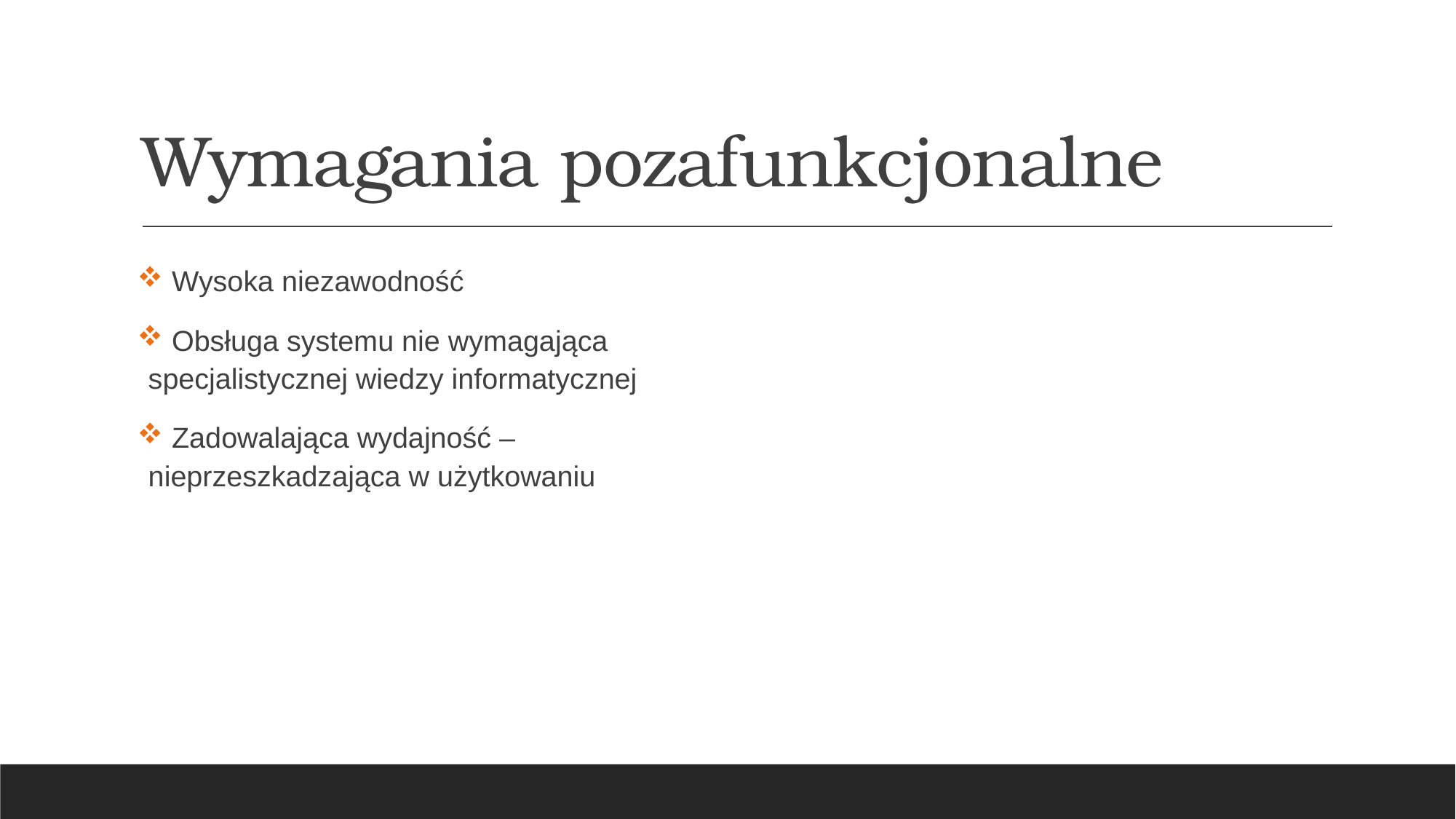

# Wymagania pozafunkcjonalne
 Wysoka niezawodność
 Obsługa systemu nie wymagająca specjalistycznej wiedzy informatycznej
 Zadowalająca wydajność – nieprzeszkadzająca w użytkowaniu